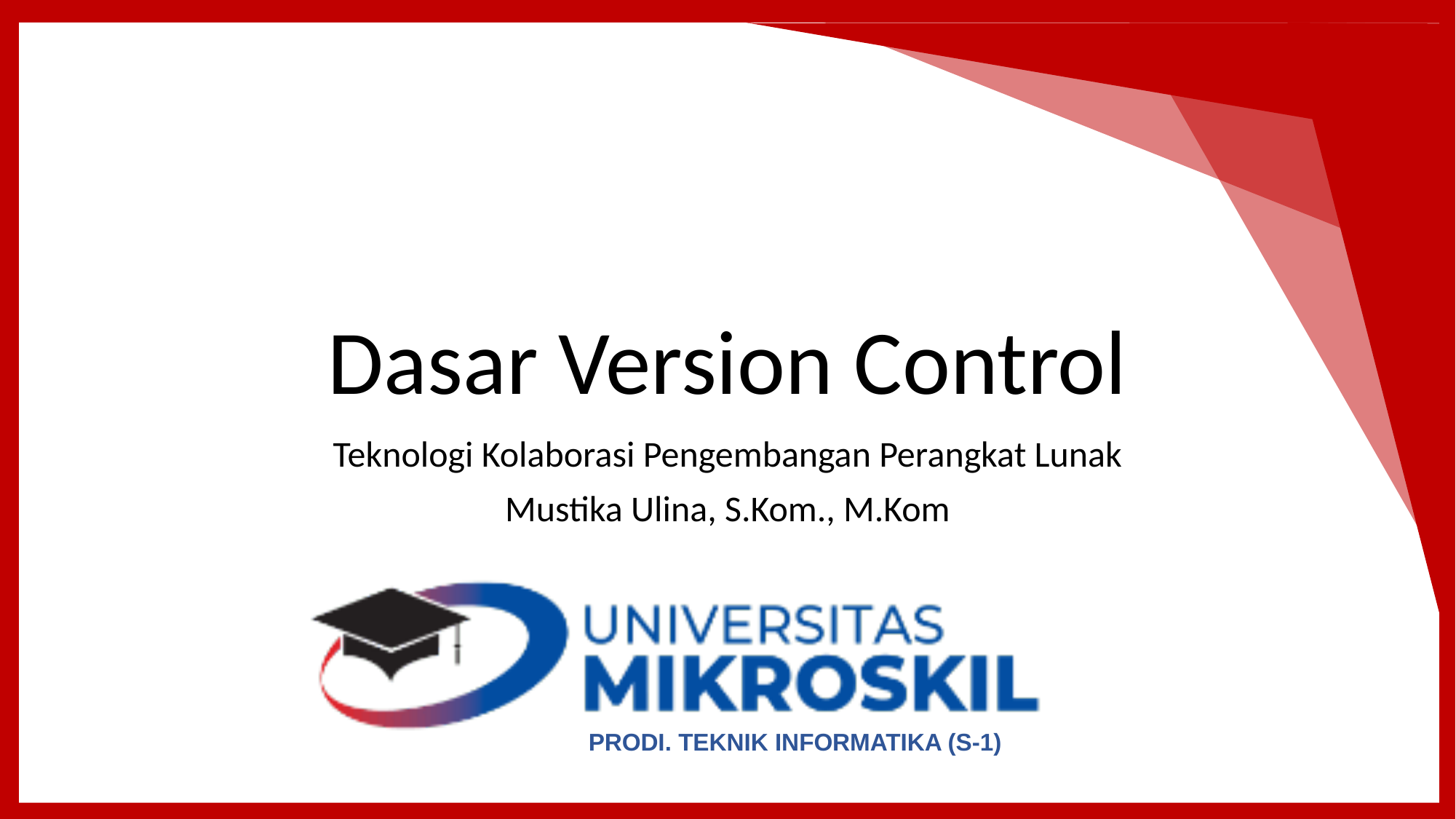

# Dasar Version Control
Teknologi Kolaborasi Pengembangan Perangkat Lunak
Mustika Ulina, S.Kom., M.Kom